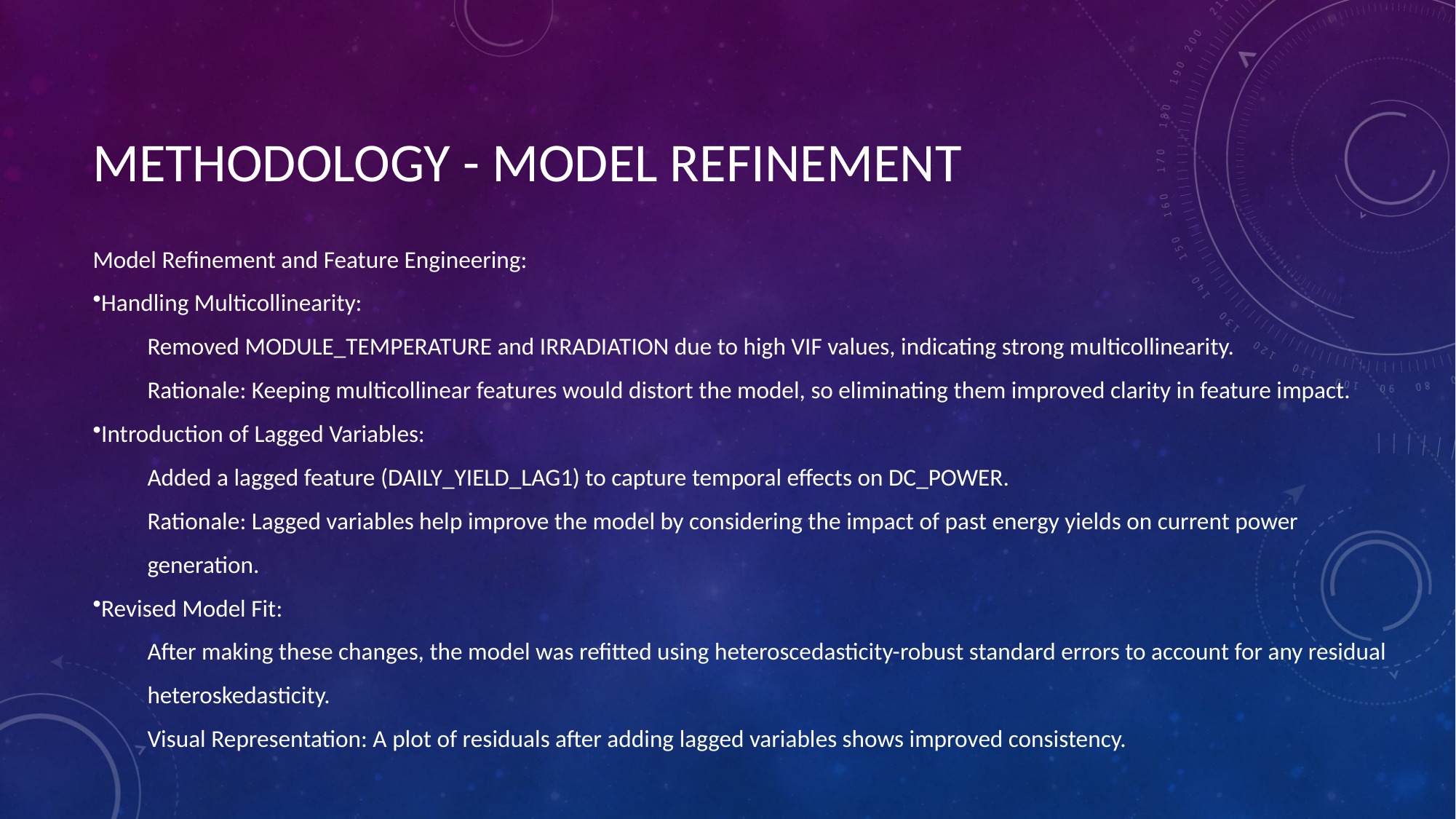

# Methodology - Model Refinement
Model Refinement and Feature Engineering:
Handling Multicollinearity:
Removed MODULE_TEMPERATURE and IRRADIATION due to high VIF values, indicating strong multicollinearity.
Rationale: Keeping multicollinear features would distort the model, so eliminating them improved clarity in feature impact.
Introduction of Lagged Variables:
Added a lagged feature (DAILY_YIELD_LAG1) to capture temporal effects on DC_POWER.
Rationale: Lagged variables help improve the model by considering the impact of past energy yields on current power generation.
Revised Model Fit:
After making these changes, the model was refitted using heteroscedasticity-robust standard errors to account for any residual heteroskedasticity.
Visual Representation: A plot of residuals after adding lagged variables shows improved consistency.